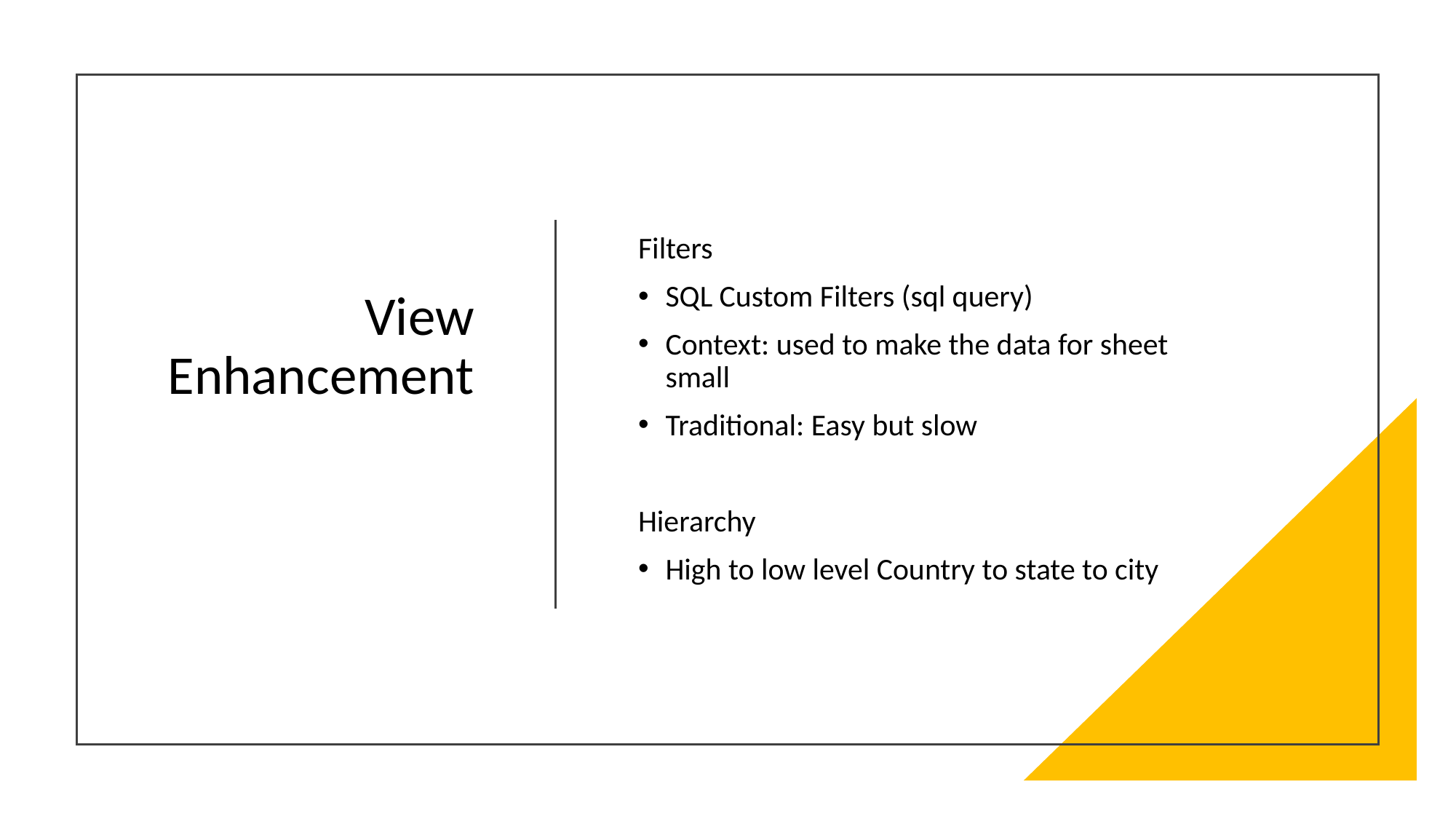

# View Enhancement
Filters
SQL Custom Filters (sql query)
Context: used to make the data for sheet small
Traditional: Easy but slow

Hierarchy
High to low level Country to state to city